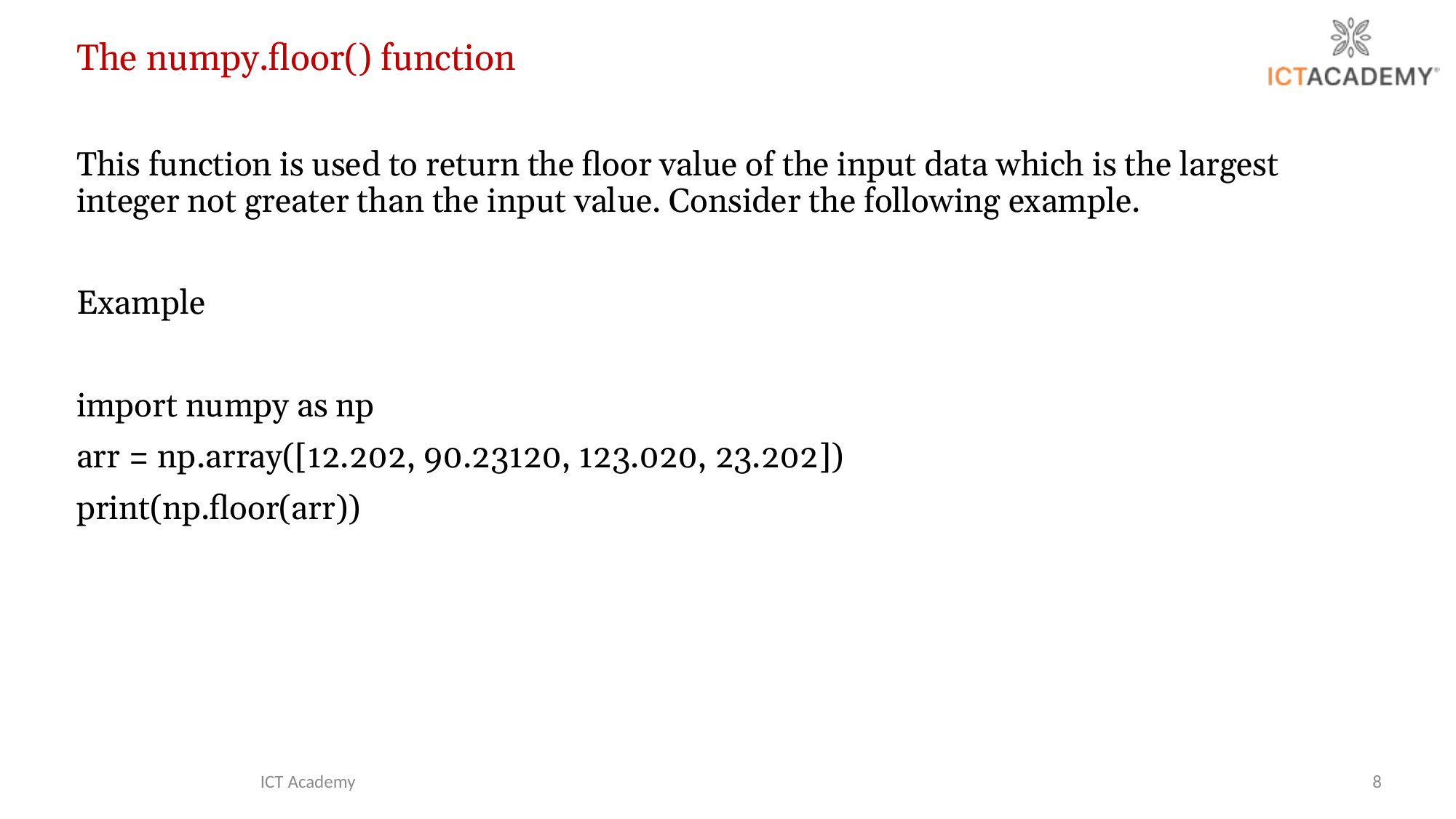

The numpy.floor() function

This function is used to return the floor value of the input data which is the largest integer not greater than the input value. Consider the following example.

Example

import numpy as np
arr = np.array([12.202, 90.23120, 123.020, 23.202])
print(np.floor(arr))
ICT Academy
8